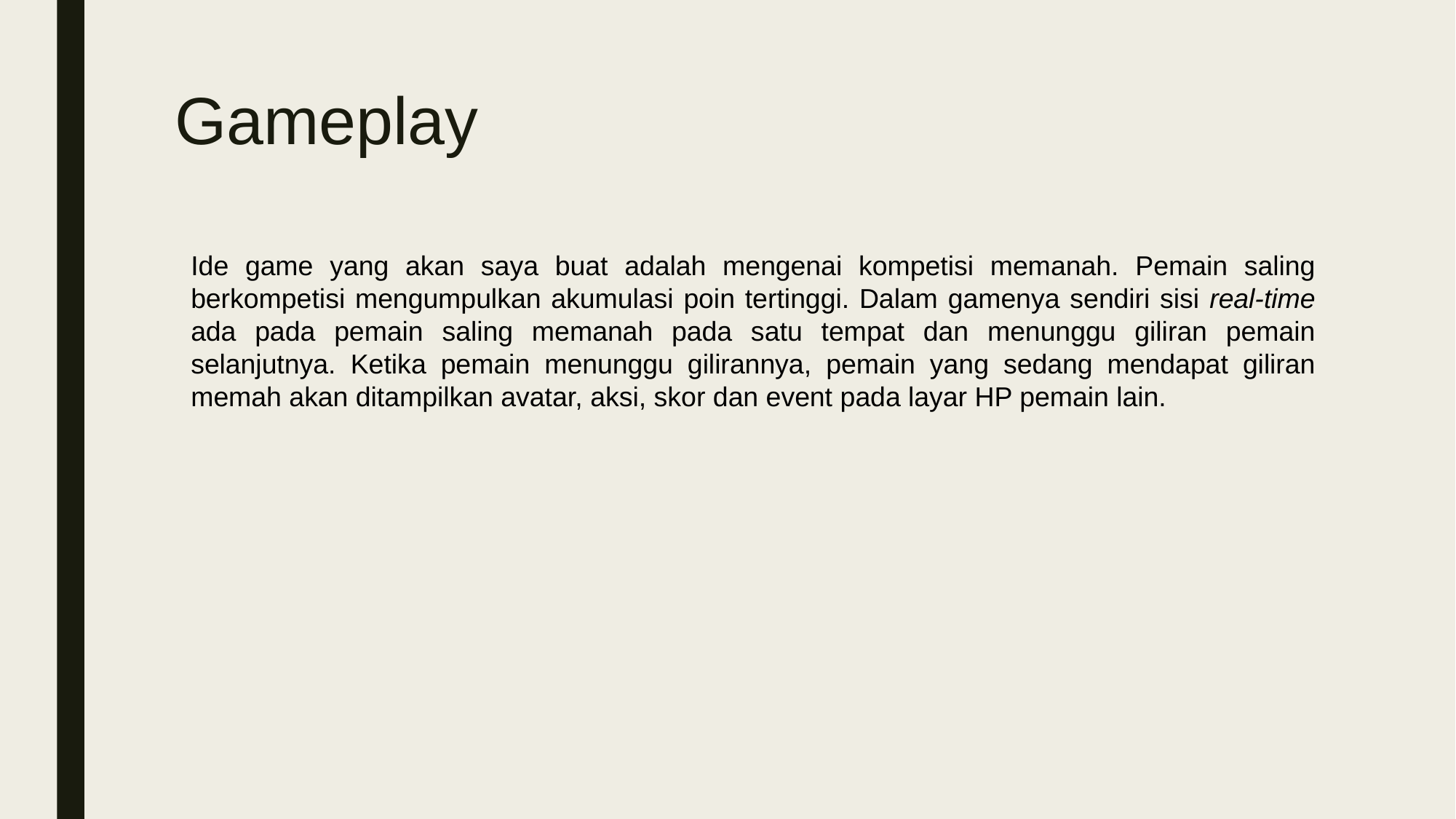

# Gameplay
Ide game yang akan saya buat adalah mengenai kompetisi memanah. Pemain saling berkompetisi mengumpulkan akumulasi poin tertinggi. Dalam gamenya sendiri sisi real-time ada pada pemain saling memanah pada satu tempat dan menunggu giliran pemain selanjutnya. Ketika pemain menunggu gilirannya, pemain yang sedang mendapat giliran memah akan ditampilkan avatar, aksi, skor dan event pada layar HP pemain lain.